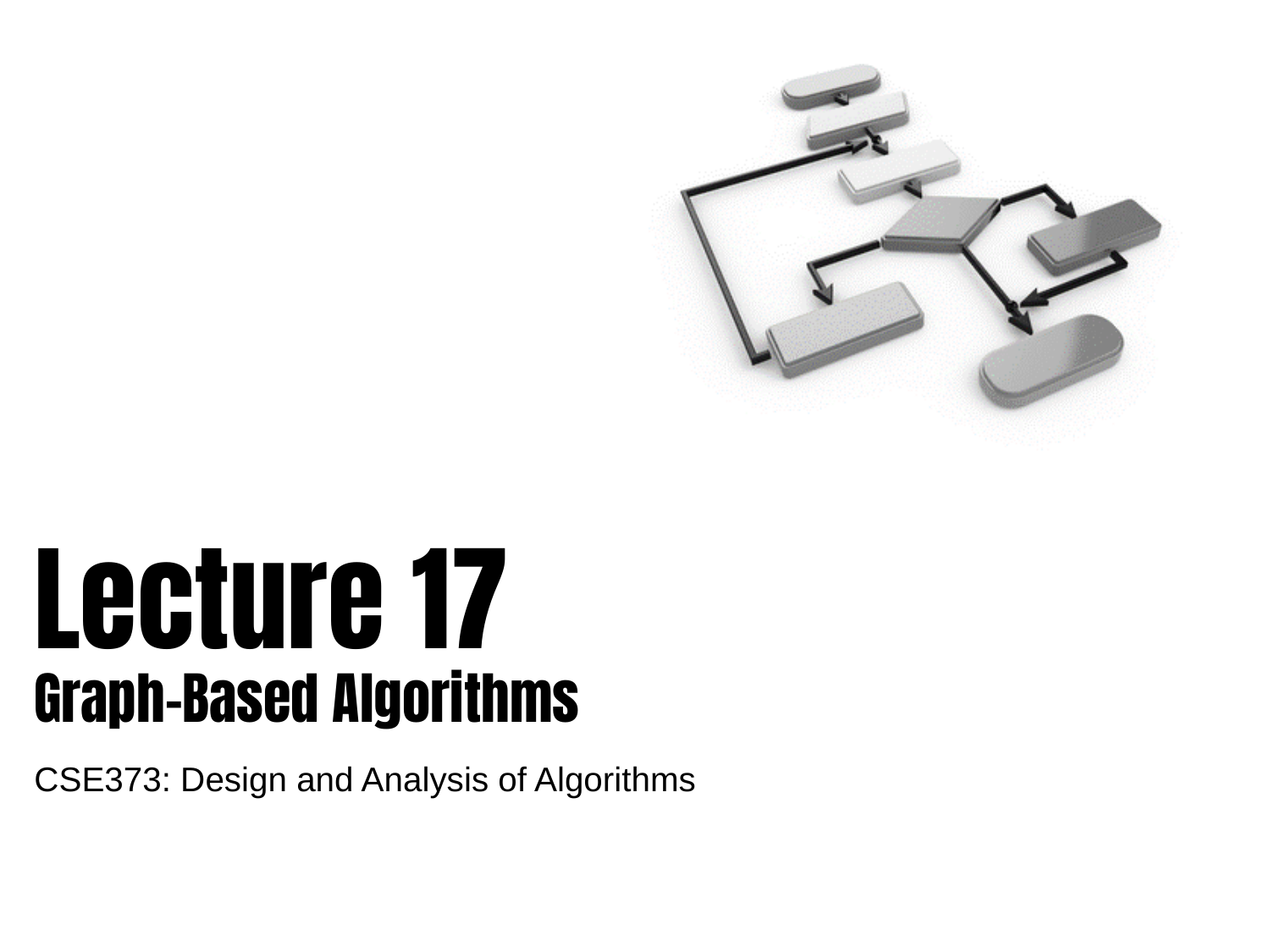

# Lecture 17 Graph-Based Algorithms
CSE373: Design and Analysis of Algorithms